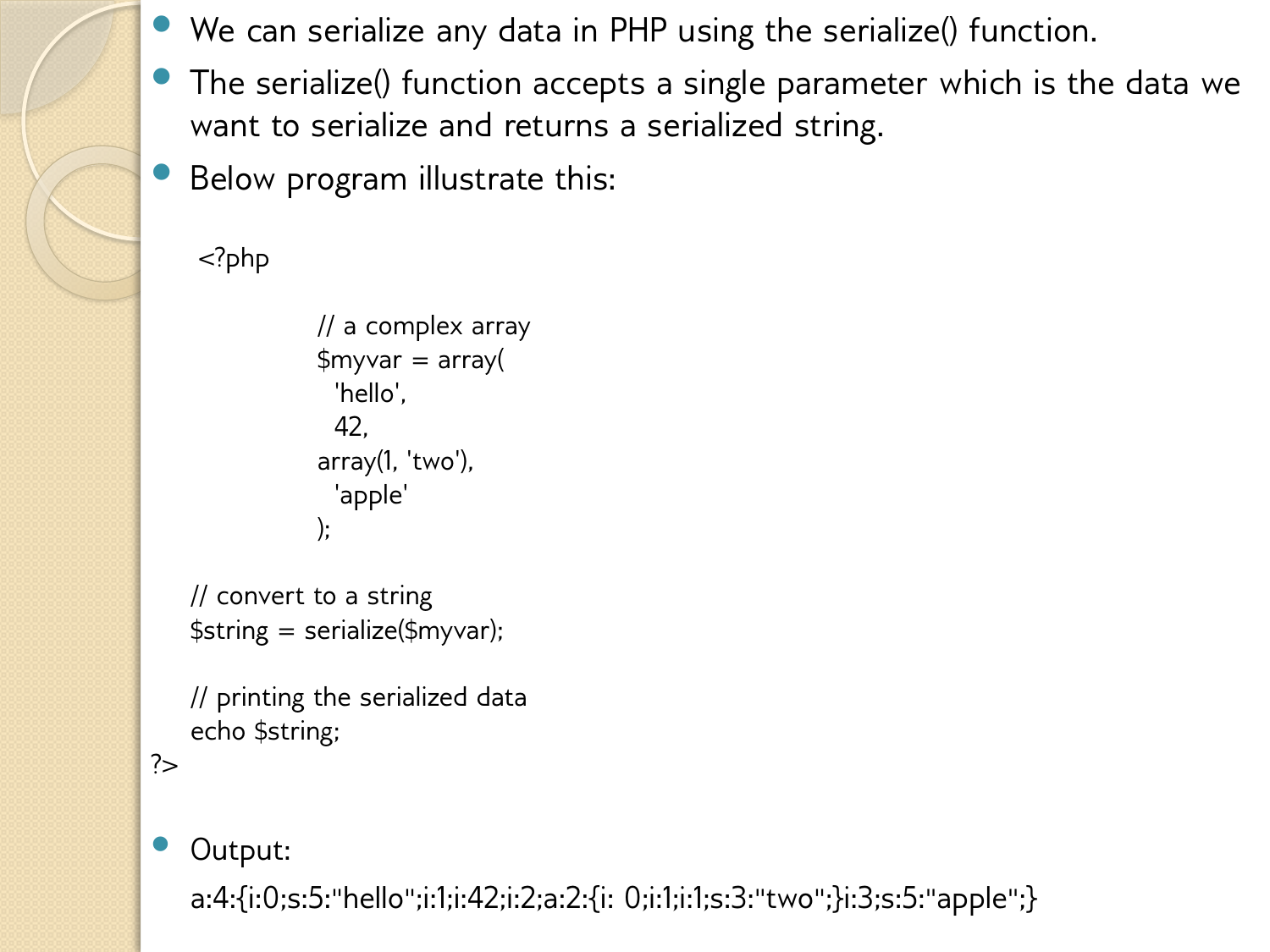

We can serialize any data in PHP using the serialize() function.
The serialize() function accepts a single parameter which is the data we want to serialize and returns a serialized string.
Below program illustrate this:
 <?php

		// a complex array
		$myvar = array(
  		  'hello',
  		  42,
    		array(1, 'two'),
  		  'apple'
		);

	// convert to a string
	$string = serialize($myvar);

	// printing the serialized data
	echo $string;
?>

Output:
	a:4:{i:0;s:5:"hello";i:1;i:42;i:2;a:2:{i: 0;i:1;i:1;s:3:"two";}i:3;s:5:"apple";}